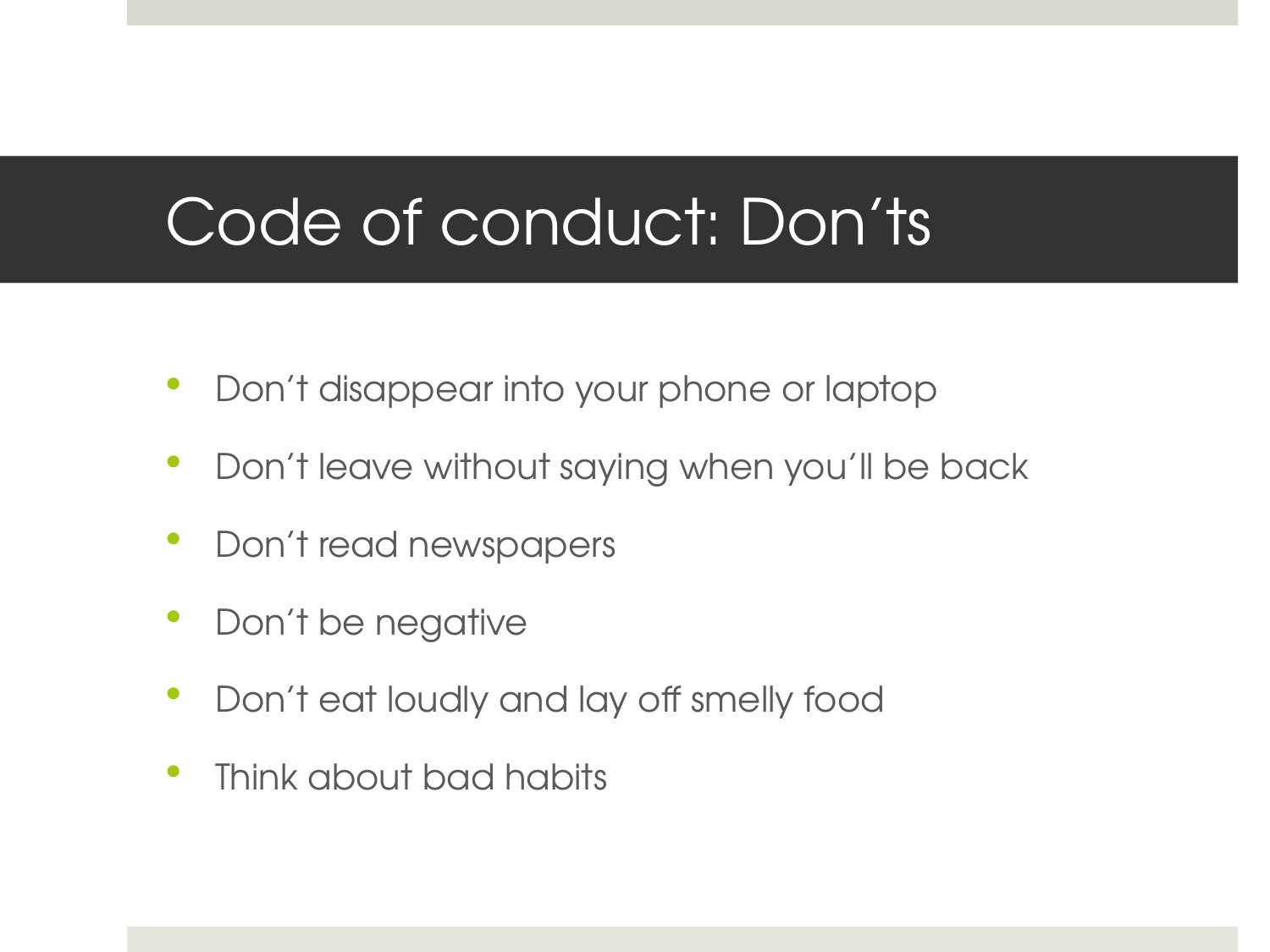

# Code of conduct: Don’ts
Don’t disappear into your phone or laptop
Don’t leave without saying when you’ll be back
Don’t read newspapers
Don’t be negative
Don’t eat loudly and lay off smelly food
Think about bad habits